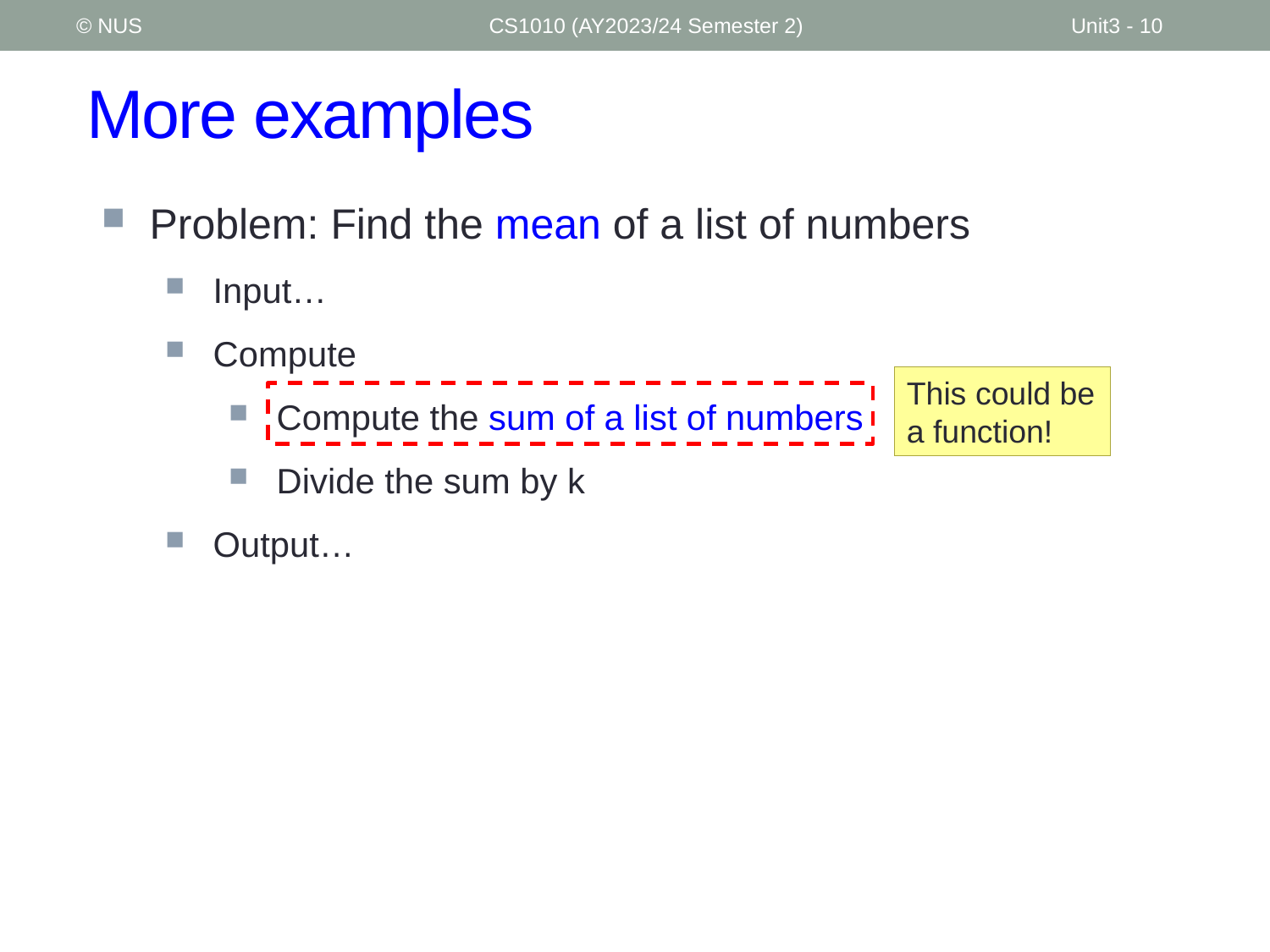

© NUS
CS1010 (AY2023/24 Semester 2)
Unit3 - 10
# More examples

Problem: Find the mean of a list of numbers
Input…
Compute
Compute the sum of a list of numbers
Divide the sum by k
Output…

This could be a function!